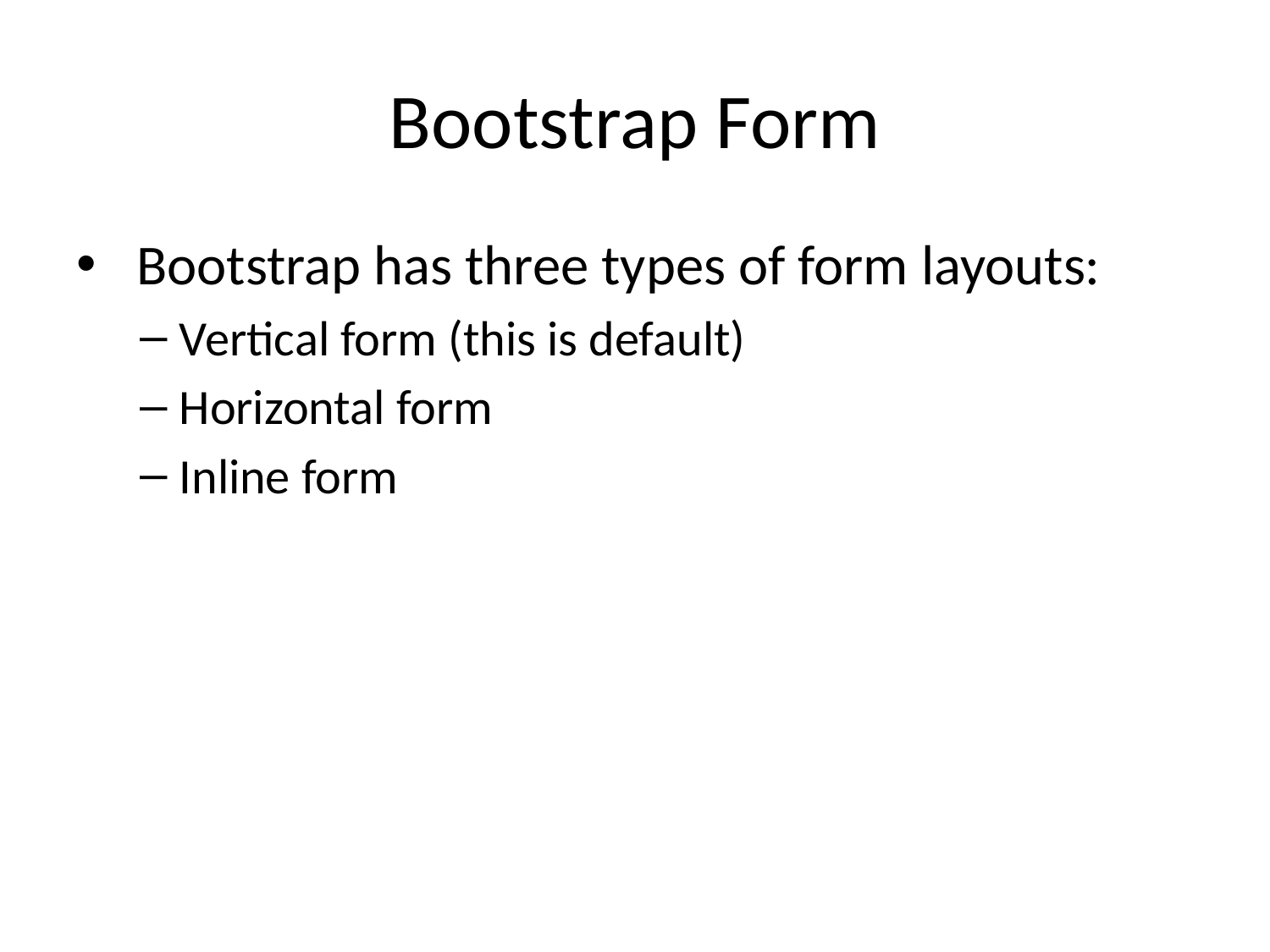

# Bootstrap Form
 Bootstrap has three types of form layouts:
Vertical form (this is default)
Horizontal form
Inline form